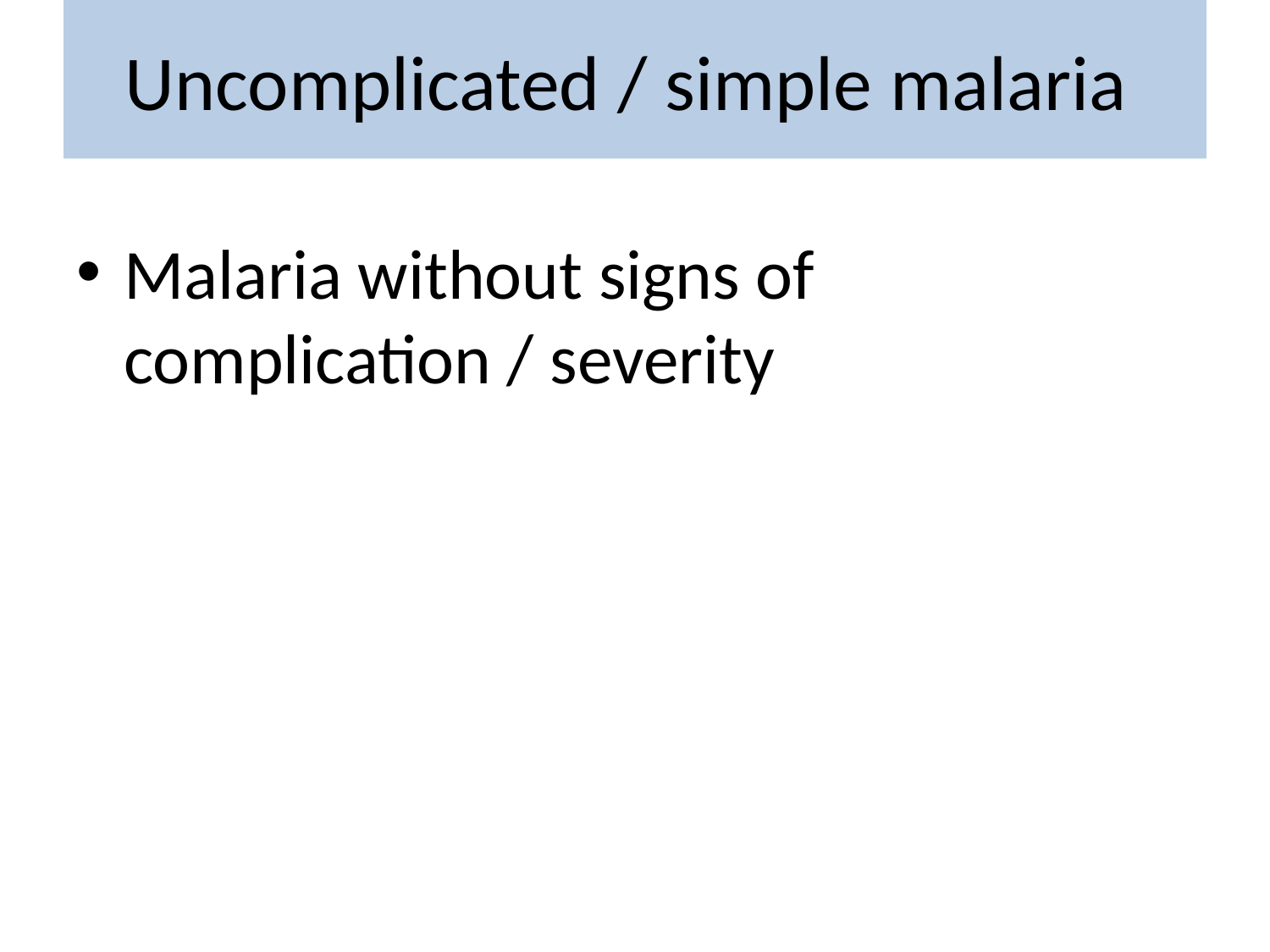

# Uncomplicated / simple malaria
Malaria without signs of complication / severity